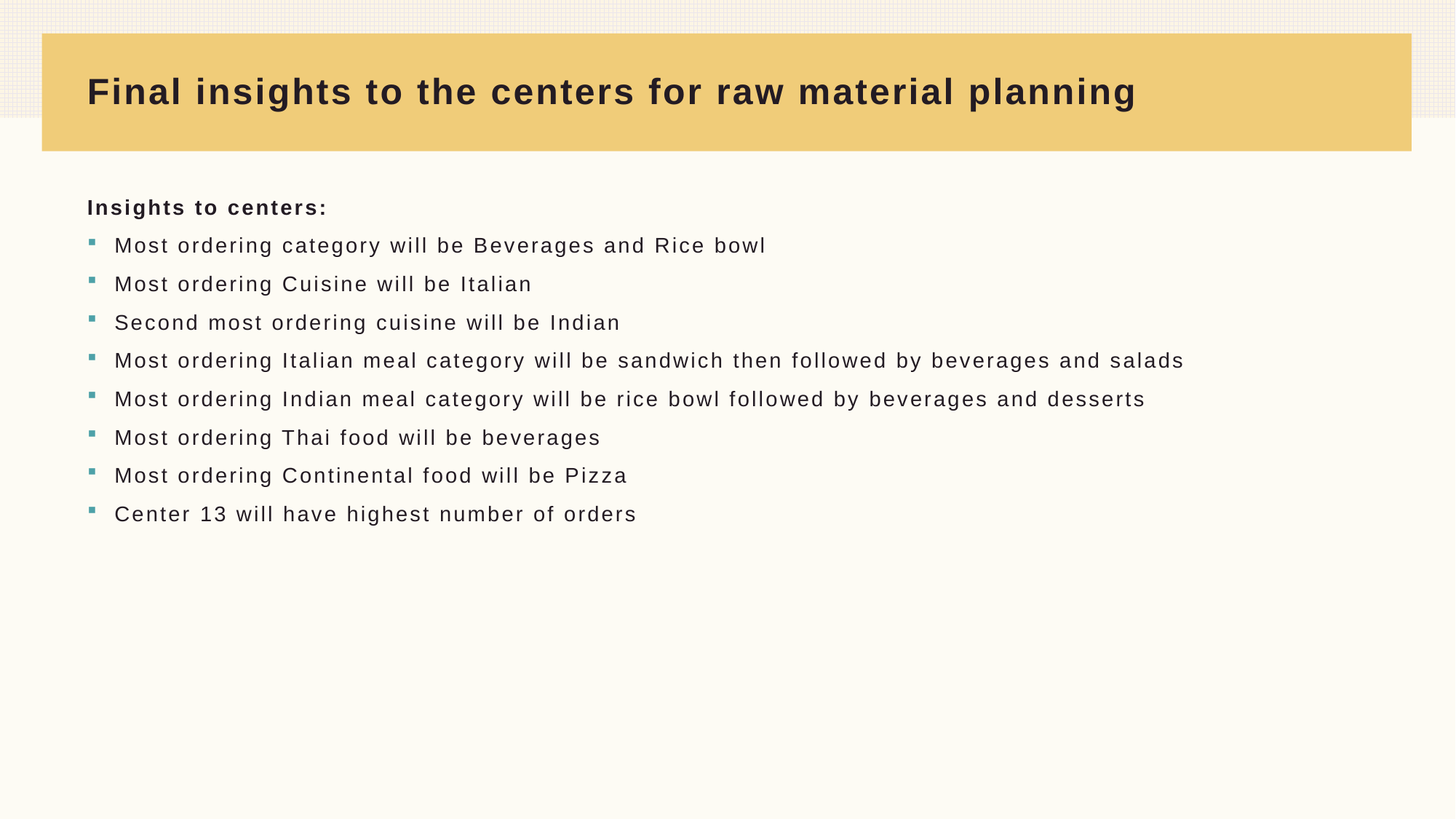

# Final insights to the centers for raw material planning
Insights to centers:
Most ordering category will be Beverages and Rice bowl
Most ordering Cuisine will be Italian
Second most ordering cuisine will be Indian
Most ordering Italian meal category will be sandwich then followed by beverages and salads
Most ordering Indian meal category will be rice bowl followed by beverages and desserts
Most ordering Thai food will be beverages
Most ordering Continental food will be Pizza
Center 13 will have highest number of orders